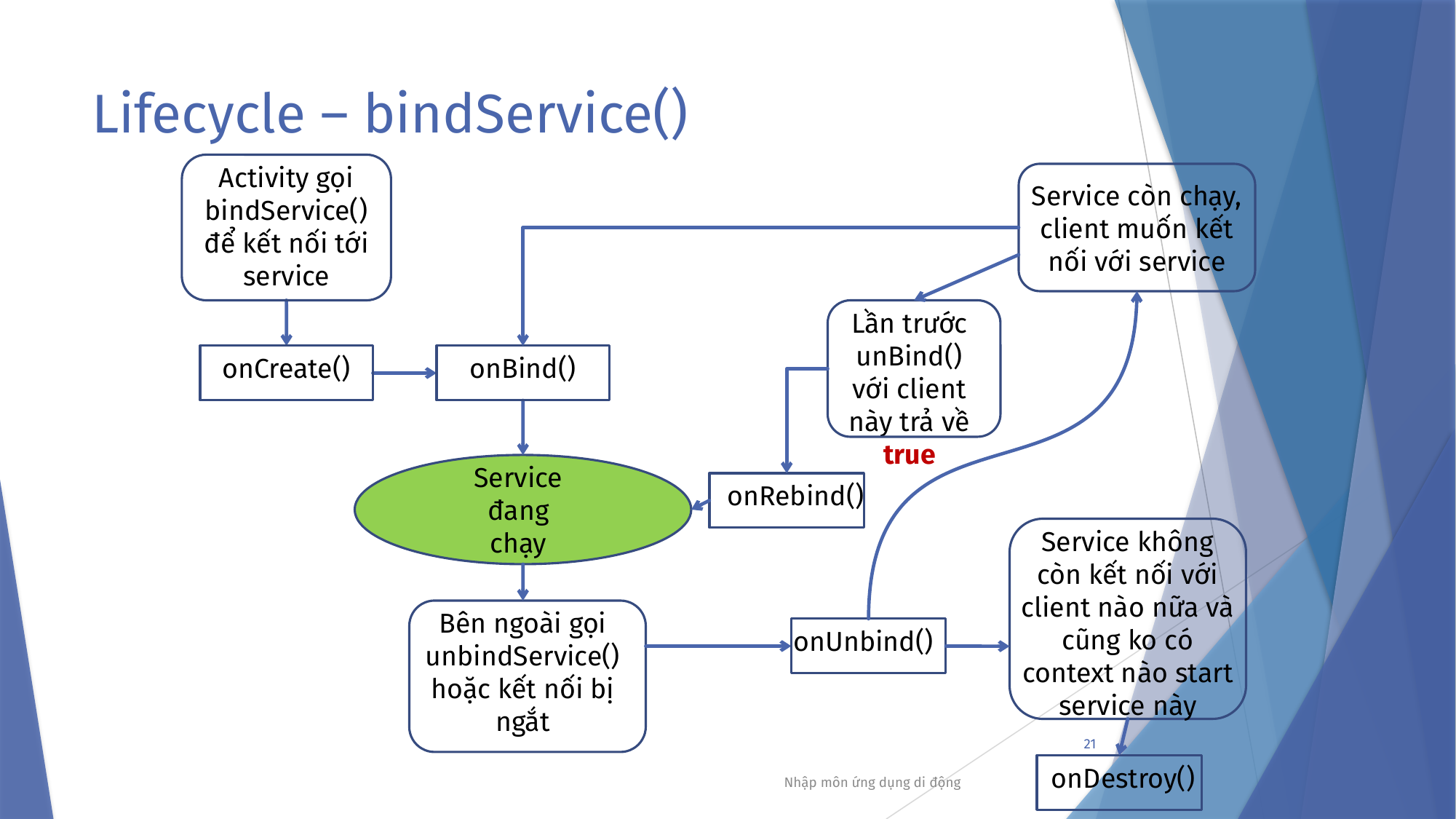

# Lifecycle – bindService()

Activity gọi bindService() để kết nối tới service

Service còn chạy, client muốn kết nối với service
Lần trước unBind() với client này trả về true

onCreate()

onBind()

Service đang chạy
onRebind()

Service không còn kết nối với client nào nữa và cũng ko có context nào start service này

Bên ngoài gọi unbindService() hoặc kết nối bị ngắt
onUnbind()

21
onDestroy()

Nhập môn ứng dụng di động